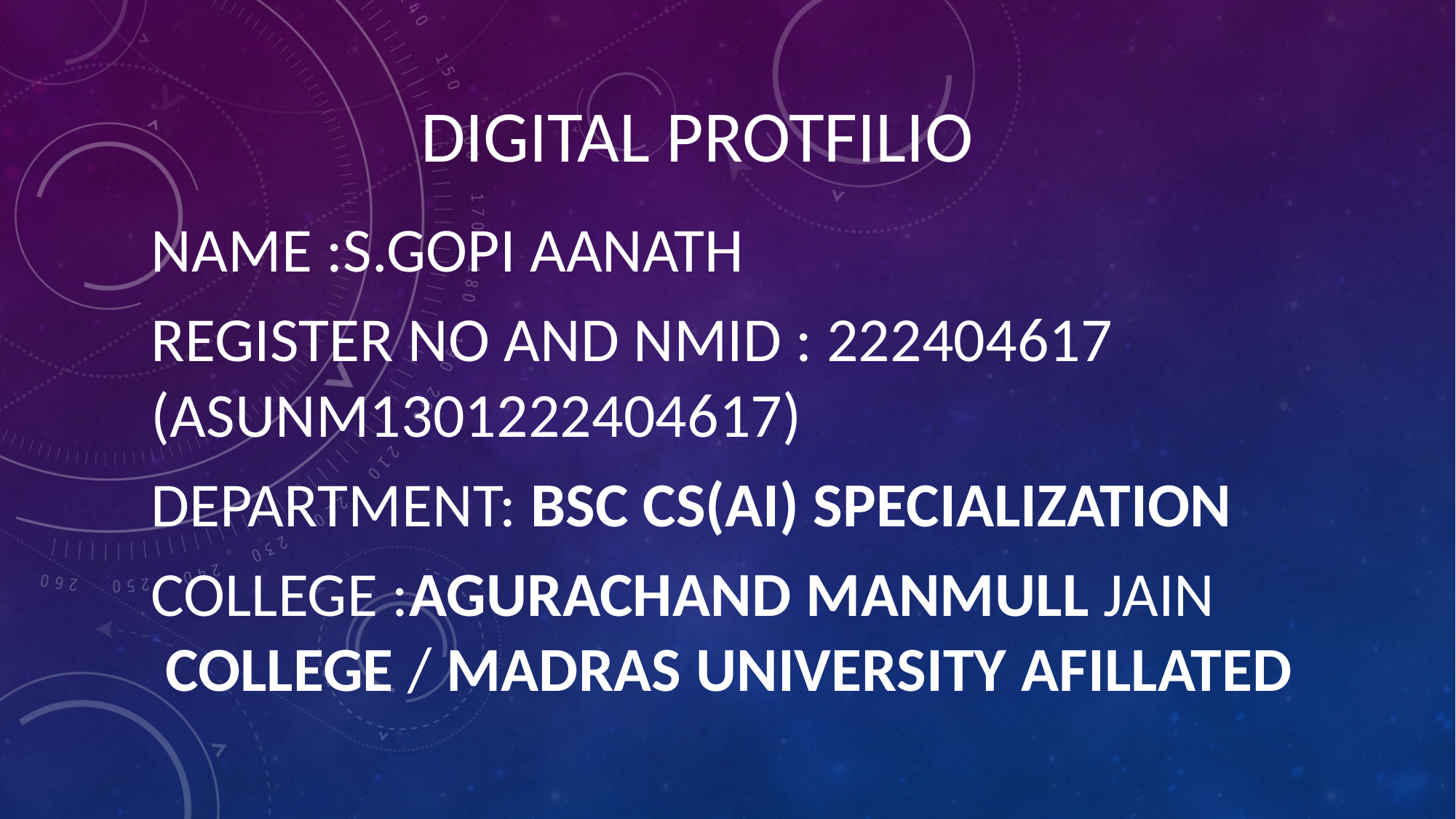

# Digital protfilio
Name :S.Gopi aAnath
REGISTER NO AND NMID : 222404617 (asunm1301222404617)
Department: Bsc cs(Ai) specialization
College :agurachand manmull jain           college / Madras University afillated